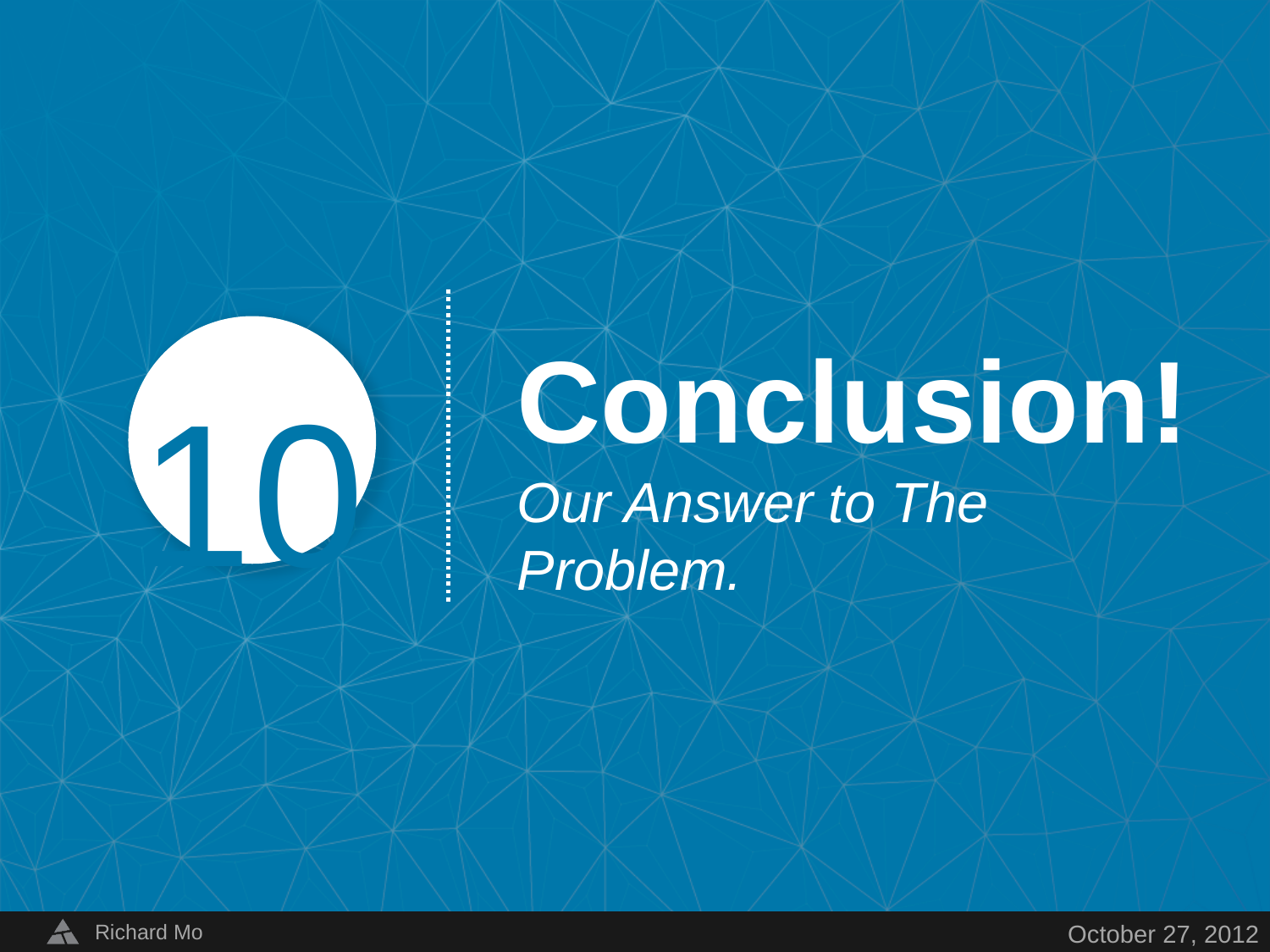

Conclusion!
Our Answer to The Problem.
10